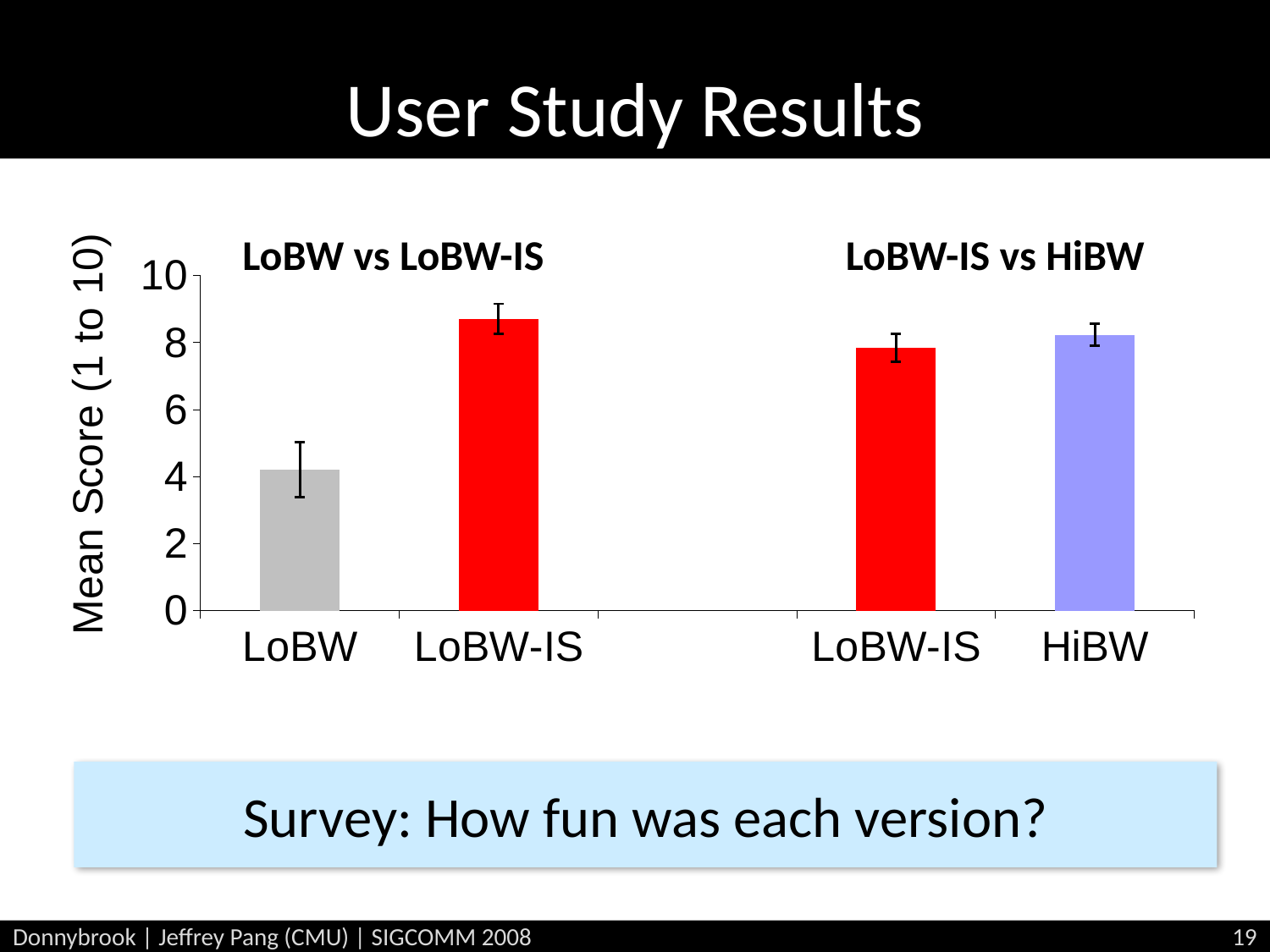

# User Study Results

### Chart

| Category |  |
|---|---|
| LoBW | 4.208333333333344 |
| LoBW-IS | 8.708333333333334 |
|  | None |
| LoBW-IS | 7.835937499999996 |
| HiBW | 8.234374999999993 |
LoBW vs LoBW-IS
LoBW-IS vs HiBW
Survey: How fun was each version?
Donnybrook | Jeffrey Pang (CMU) | SIGCOMM 2008
19